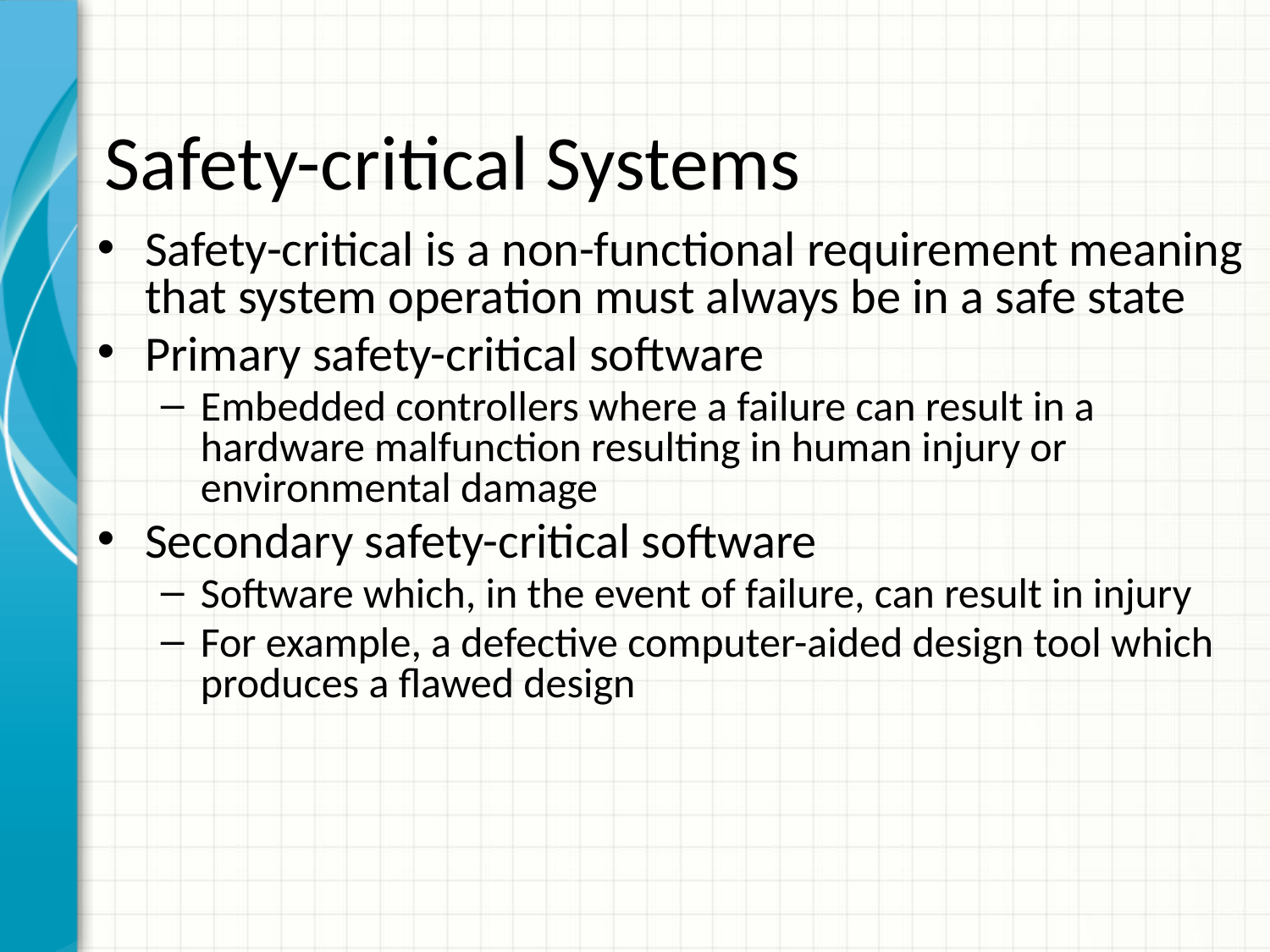

# Safety-critical Systems
Safety-critical is a non-functional requirement meaning that system operation must always be in a safe state
Primary safety-critical software
Embedded controllers where a failure can result in a hardware malfunction resulting in human injury or environmental damage
Secondary safety-critical software
Software which, in the event of failure, can result in injury
For example, a defective computer-aided design tool which produces a flawed design